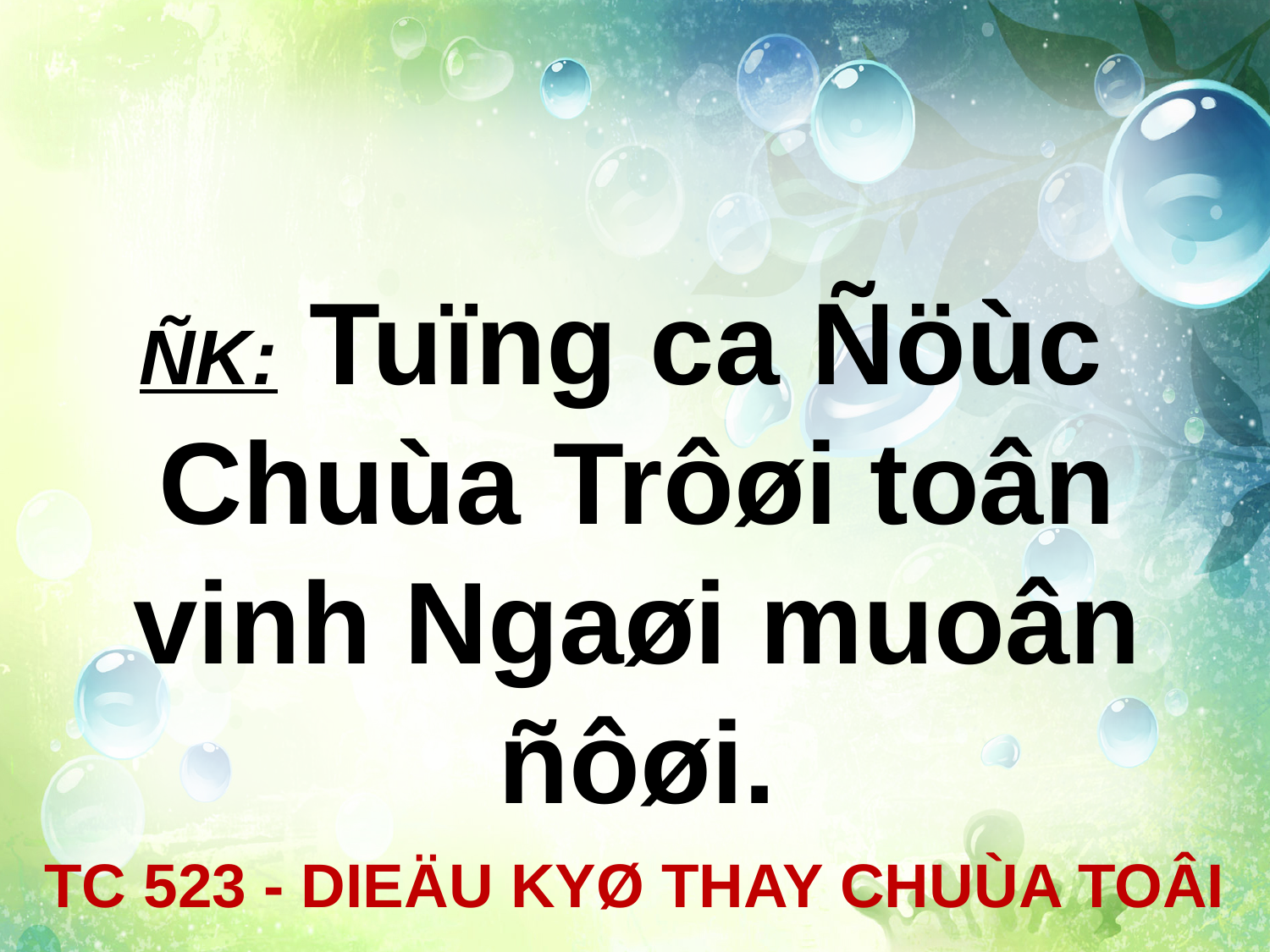

ÑK: Tuïng ca Ñöùc
Chuùa Trôøi toân vinh Ngaøi muoân ñôøi.
TC 523 - DIEÄU KYØ THAY CHUÙA TOÂI